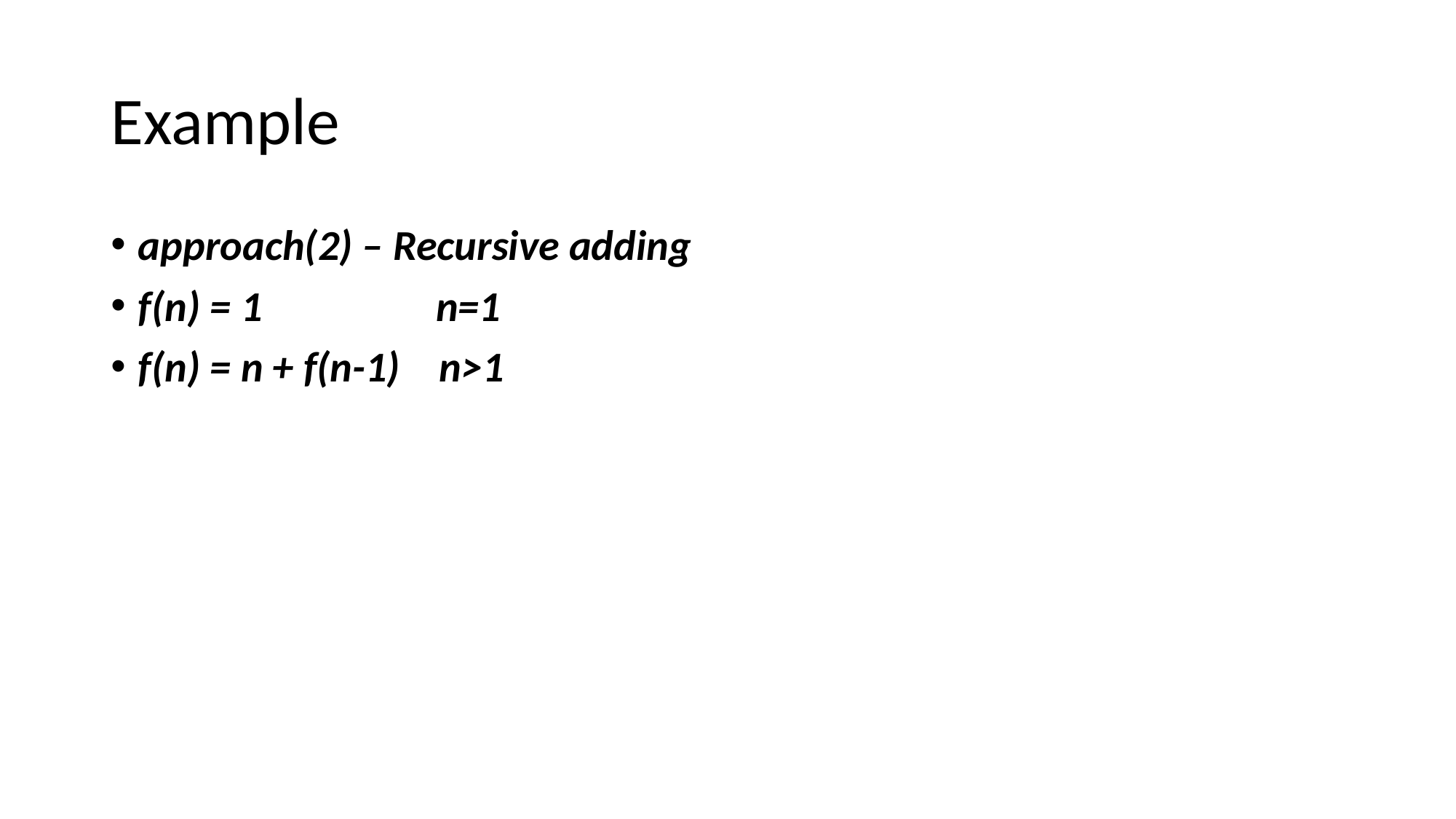

# Example
approach(2) – Recursive adding
f(n) = 1                  n=1
f(n) = n + f(n-1)    n>1